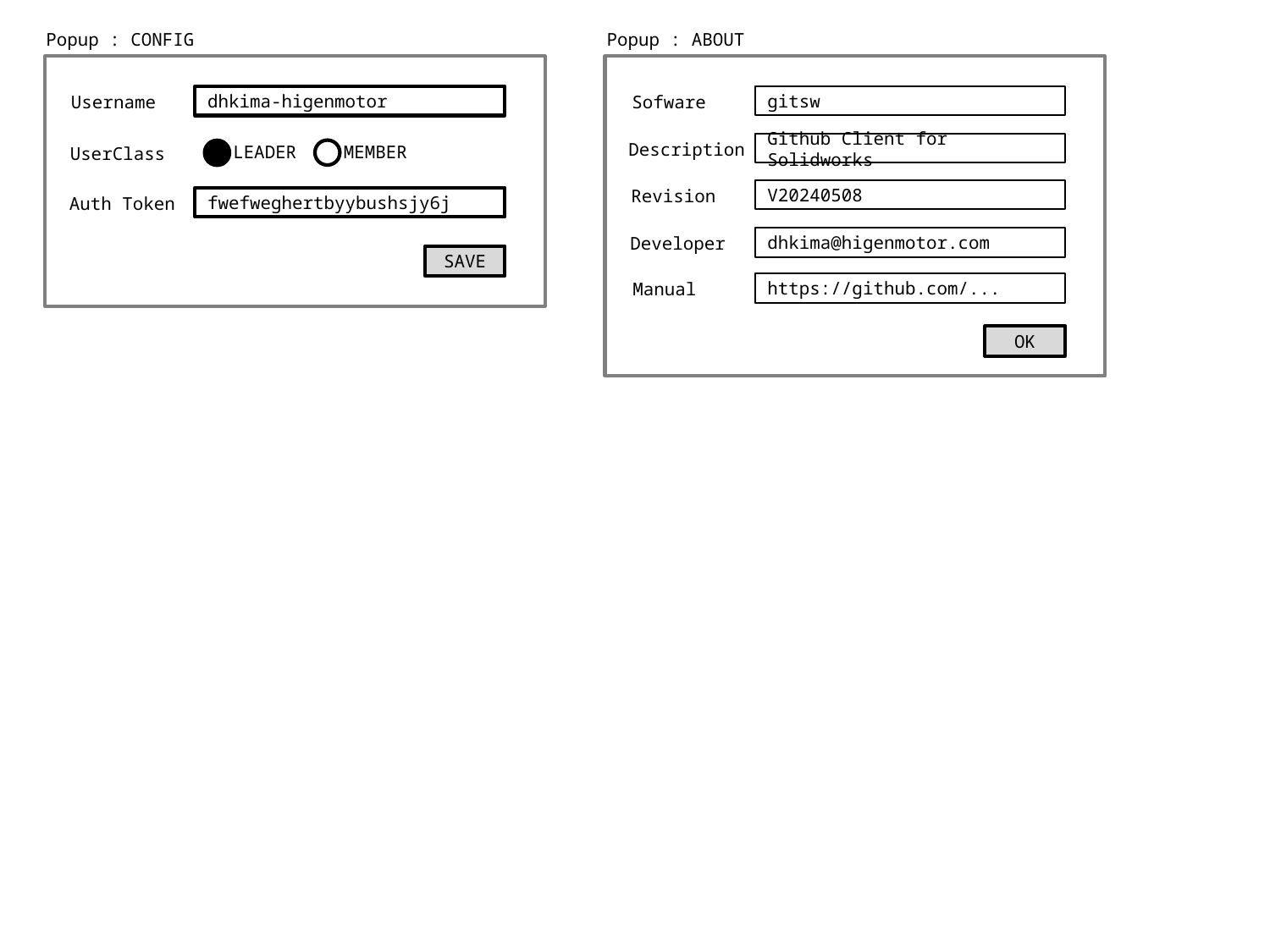

Popup : CONFIG
Popup : ABOUT

Username
Sofware
dhkima-higenmotor
gitsw
Description
Github Client for Solidworks
MEMBER
LEADER
UserClass

Revision
V20240508
Auth Token
fwefweghertbyybushsjy6j
Developer
dhkima@higenmotor.com
SAVE
Manual
https://github.com/...
OK